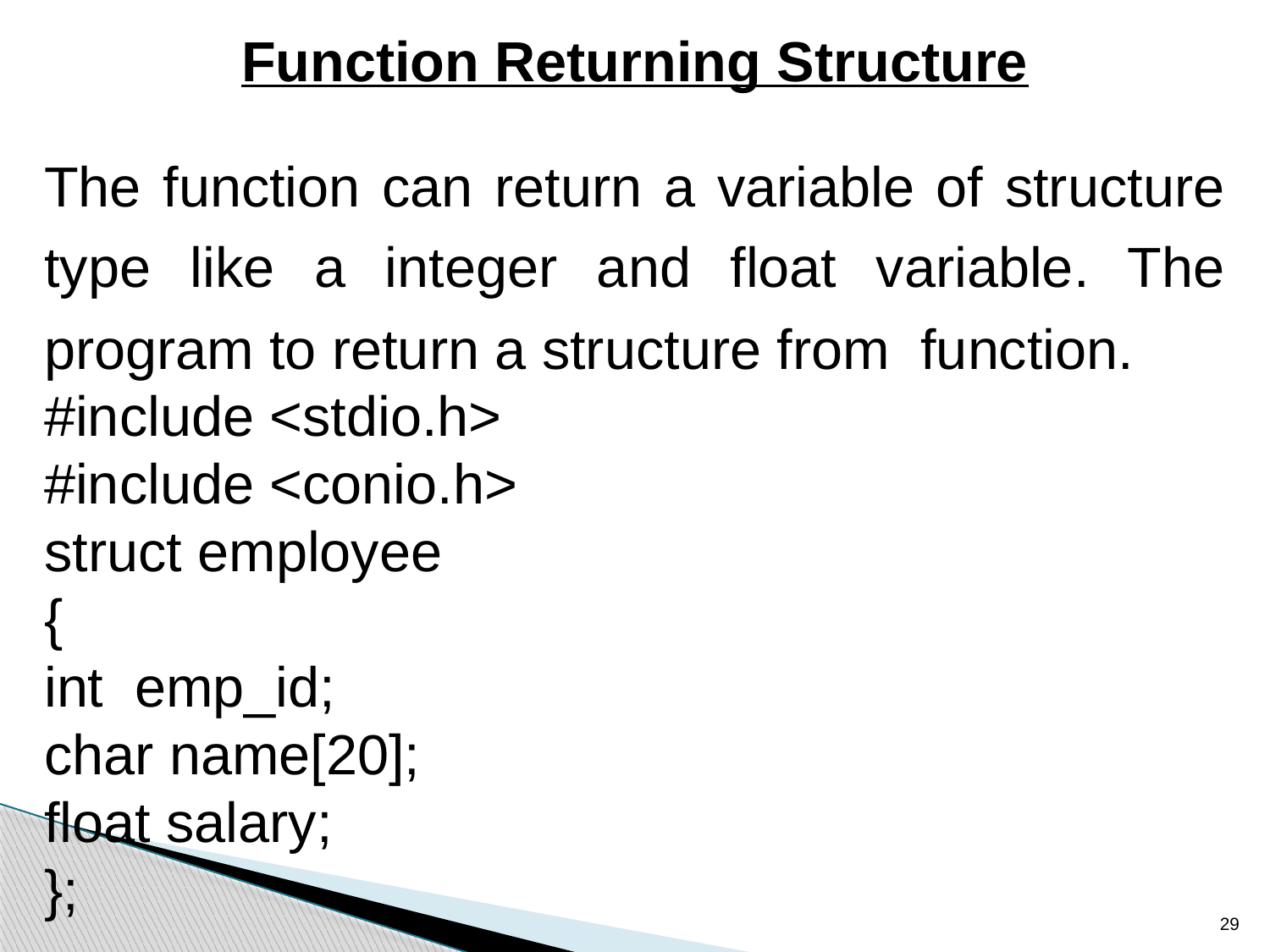

Function Returning Structure

The function can return a variable of structure type like a integer and float variable. The program to return a structure from  function.
#include <stdio.h>
#include <conio.h>
struct employee
{
int  emp_id;
char name[20];
float salary;
};
29